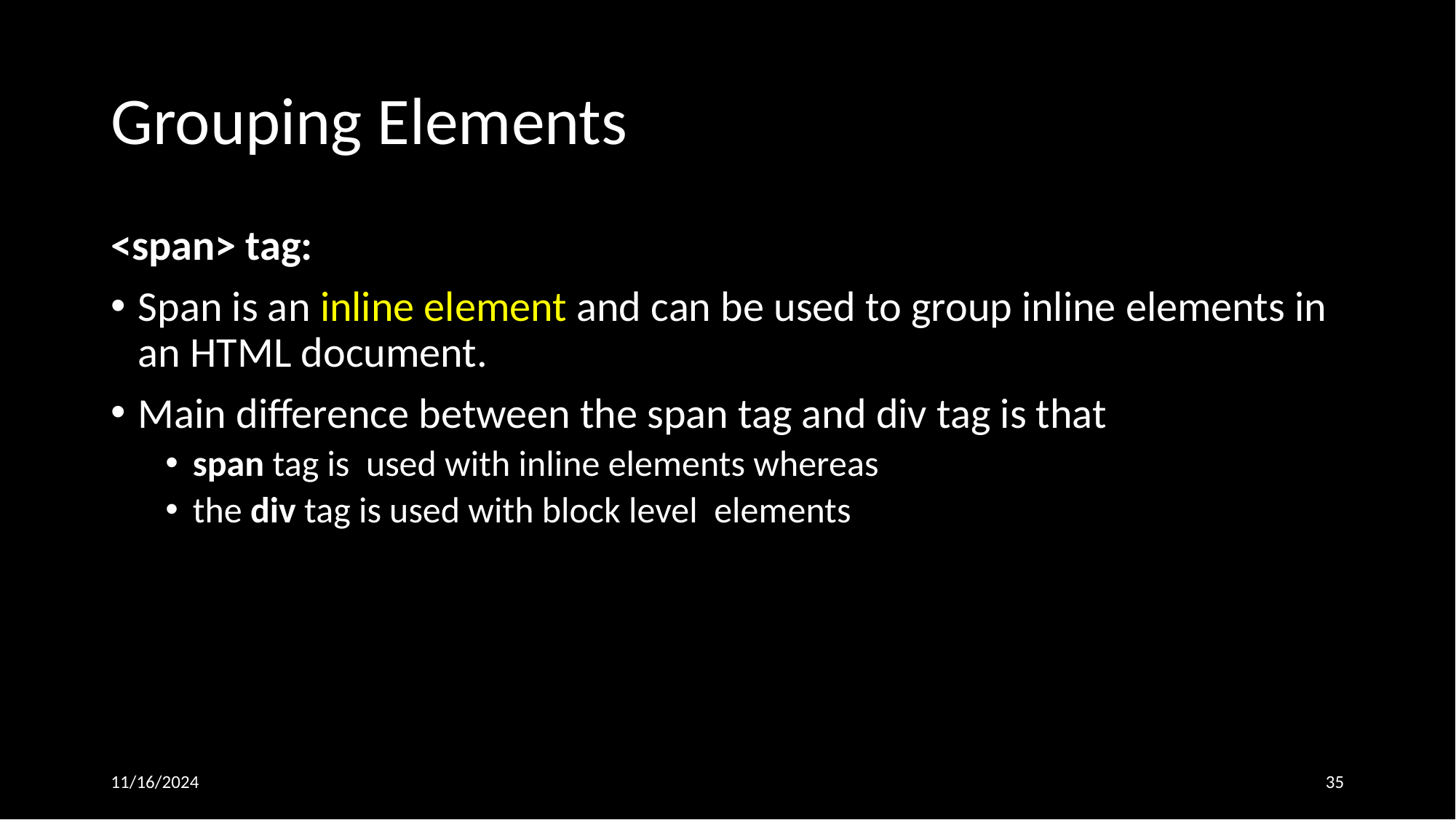

# Grouping Elements
<span> tag:
Span is an inline element and can be used to group inline elements in  an HTML document.
Main difference between the span tag and div tag is that
span tag is  used with inline elements whereas
the div tag is used with block level  elements

11/16/2024
35